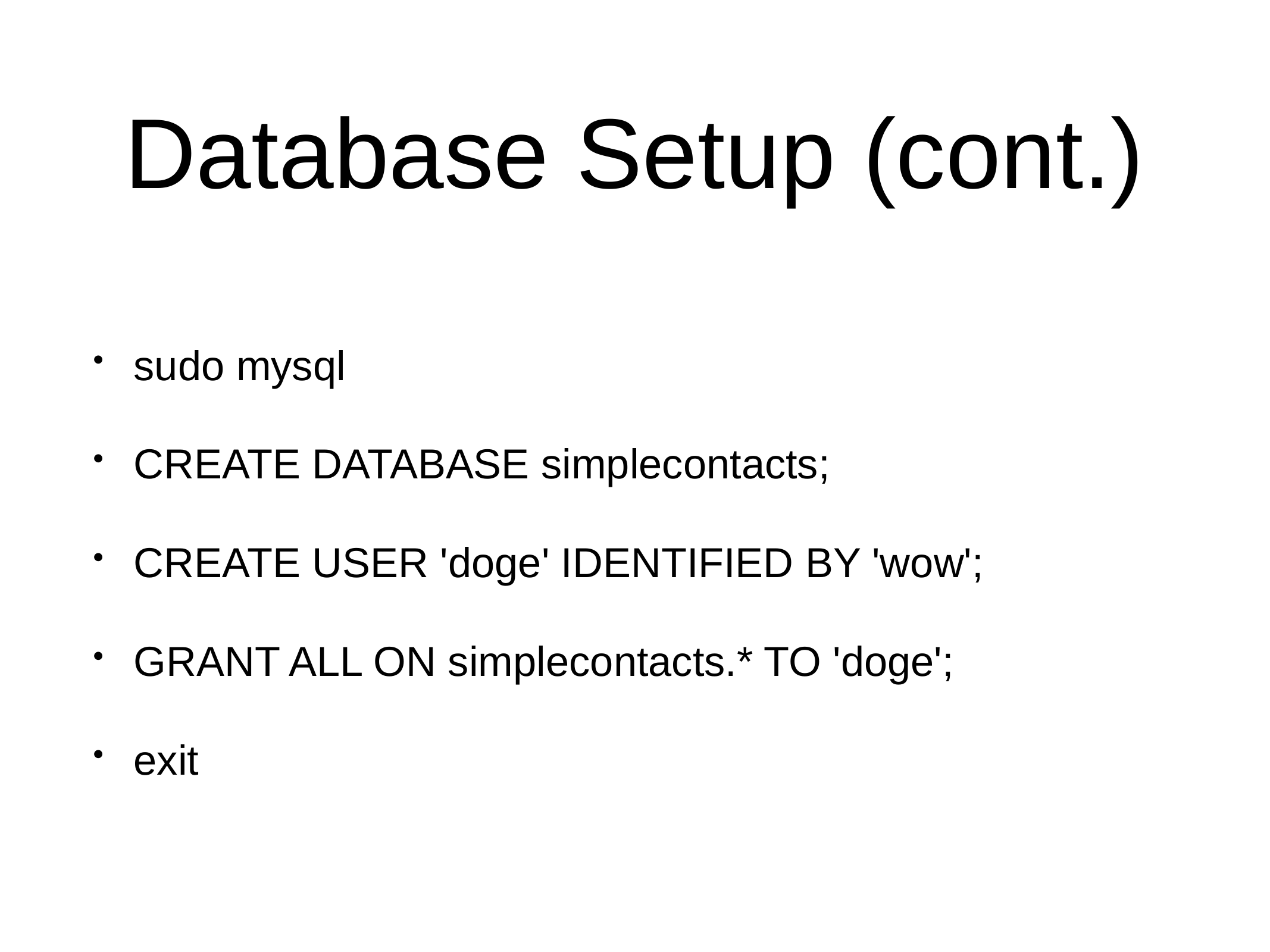

# Database Setup (cont.)
sudo mysql
CREATE DATABASE simplecontacts;
CREATE USER 'doge' IDENTIFIED BY 'wow';
GRANT ALL ON simplecontacts.* TO 'doge';
exit